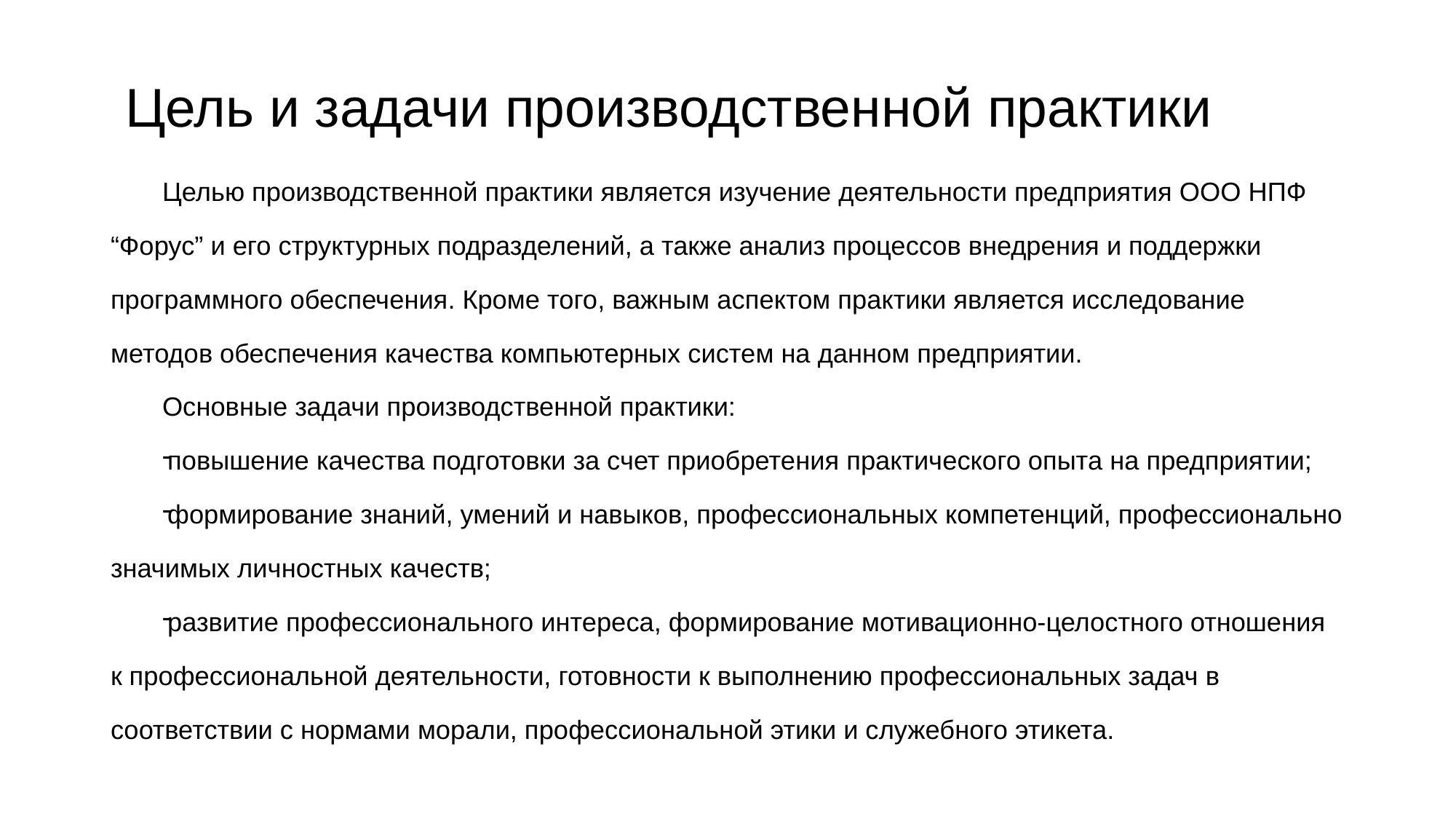

Цель и задачи производственной практики
Целью производственной практики является изучение деятельности предприятия ООО НПФ “Форус” и его структурных подразделений, а также анализ процессов внедрения и поддержки программного обеспечения. Кроме того, важным аспектом практики является исследование методов обеспечения качества компьютерных систем на данном предприятии.
Основные задачи производственной практики:
повышение качества подготовки за счет приобретения практического опыта на предприятии;
формирование знаний, умений и навыков, профессиональных компетенций, профессионально значимых личностных качеств;
развитие профессионального интереса, формирование мотивационно-целостного отношения к профессиональной деятельности, готовности к выполнению профессиональных задач в соответствии с нормами морали, профессиональной этики и служебного этикета.